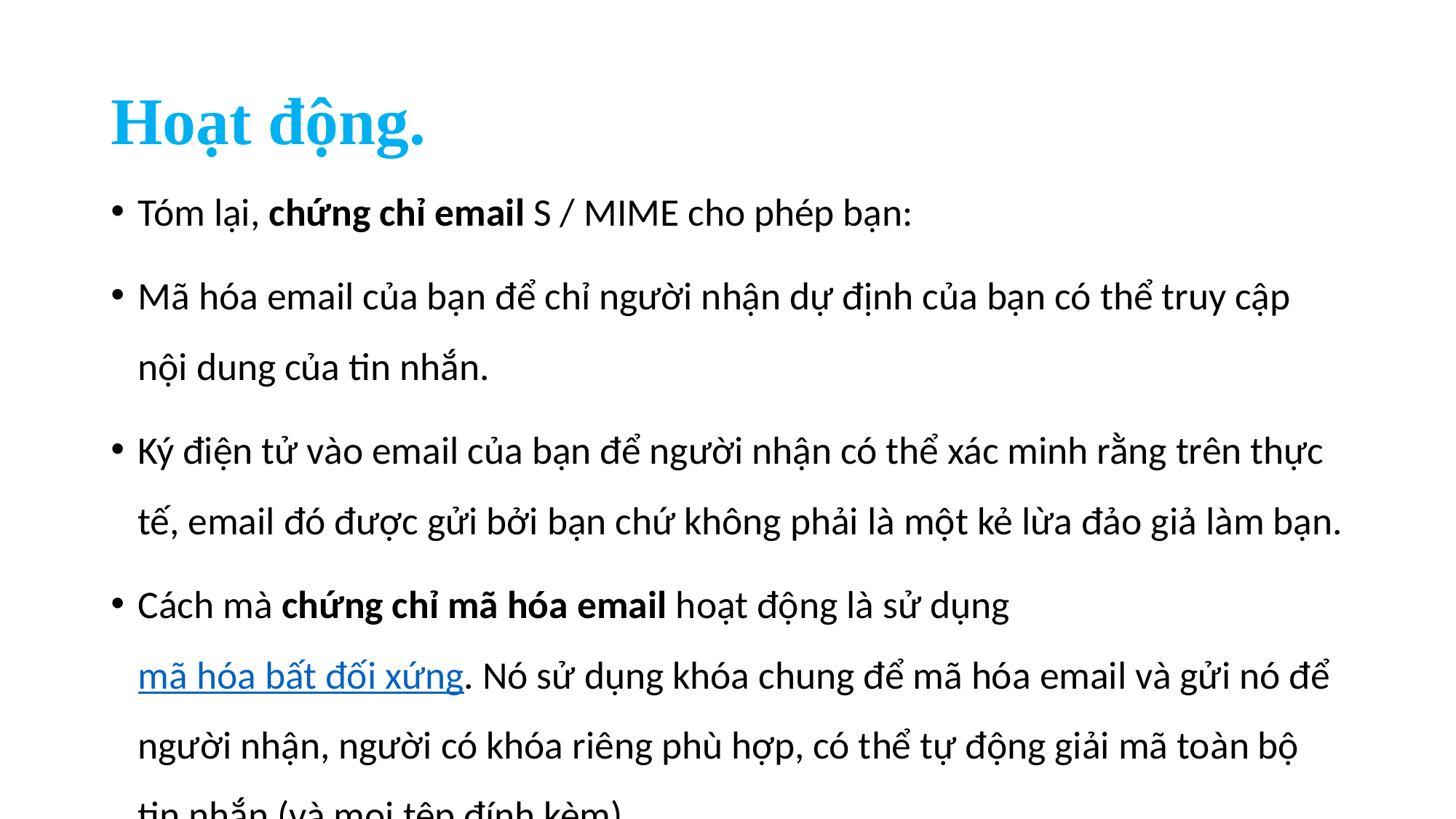

# Hoạt động.
Tóm lại, chứng chỉ email S / MIME cho phép bạn:
Mã hóa email của bạn để chỉ người nhận dự định của bạn có thể truy cập nội dung của tin nhắn.
Ký điện tử vào email của bạn để người nhận có thể xác minh rằng trên thực tế, email đó được gửi bởi bạn chứ không phải là một kẻ lừa đảo giả làm bạn.
Cách mà chứng chỉ mã hóa email hoạt động là sử dụng mã hóa bất đối xứng. Nó sử dụng khóa chung để mã hóa email và gửi nó để người nhận, người có khóa riêng phù hợp, có thể tự động giải mã toàn bộ tin nhắn (và mọi tệp đính kèm).